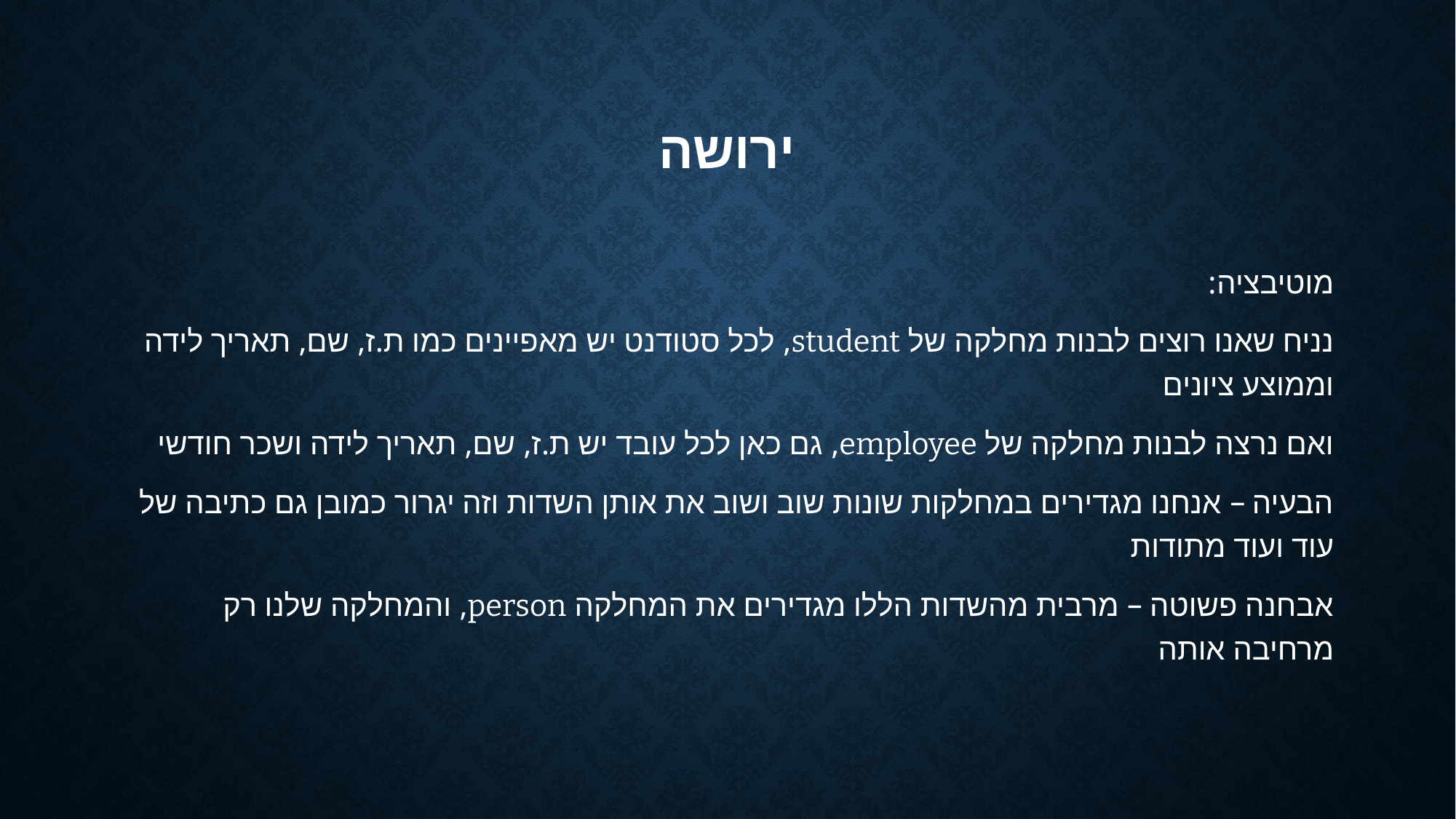

# ירושה
מוטיבציה:
נניח שאנו רוצים לבנות מחלקה של student, לכל סטודנט יש מאפיינים כמו ת.ז, שם, תאריך לידה וממוצע ציונים
ואם נרצה לבנות מחלקה של employee, גם כאן לכל עובד יש ת.ז, שם, תאריך לידה ושכר חודשי
הבעיה – אנחנו מגדירים במחלקות שונות שוב ושוב את אותן השדות וזה יגרור כמובן גם כתיבה של עוד ועוד מתודות
אבחנה פשוטה – מרבית מהשדות הללו מגדירים את המחלקה person, והמחלקה שלנו רק מרחיבה אותה